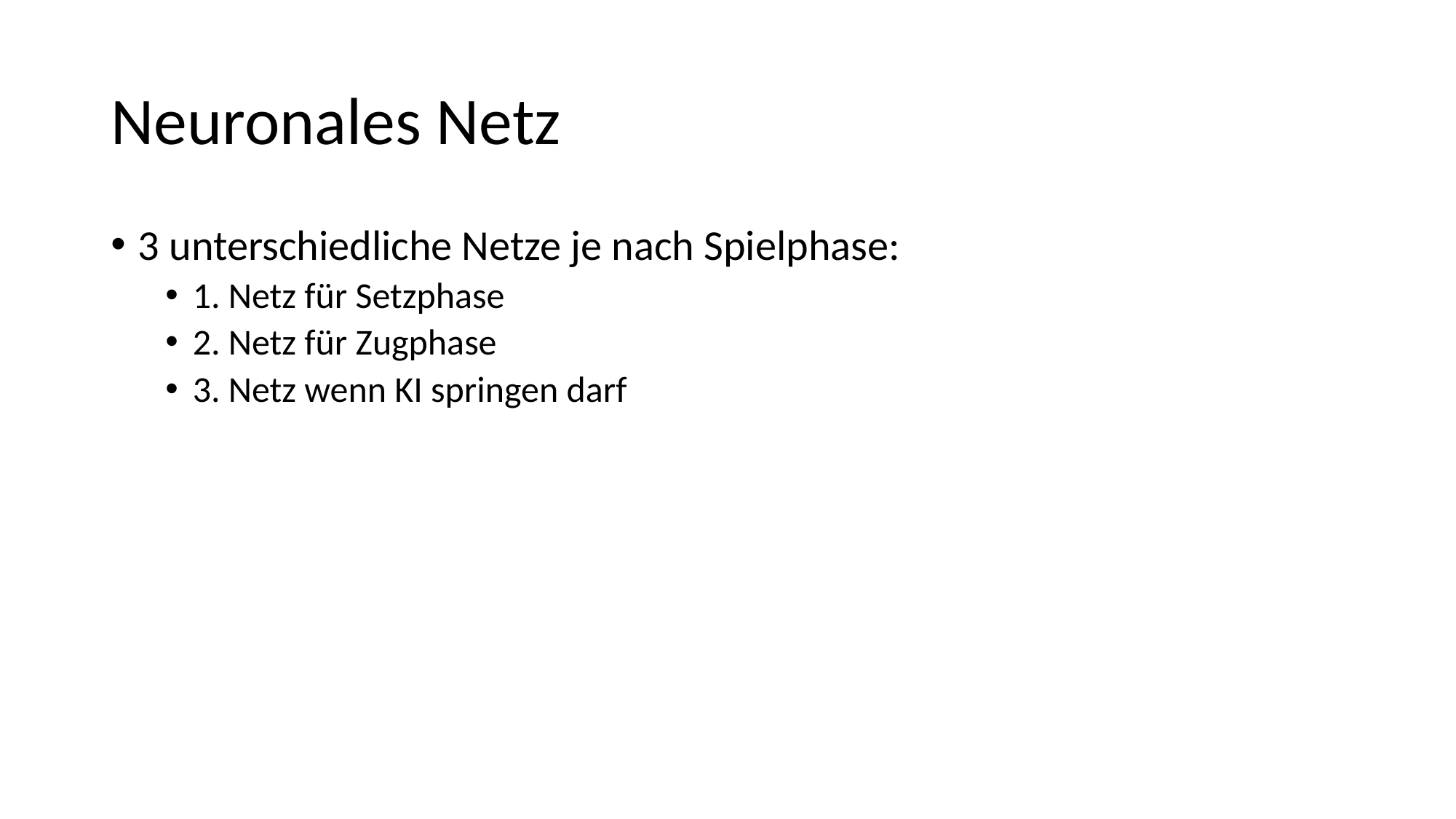

# Neuronales Netz
3 unterschiedliche Netze je nach Spielphase:
1. Netz für Setzphase
2. Netz für Zugphase
3. Netz wenn KI springen darf